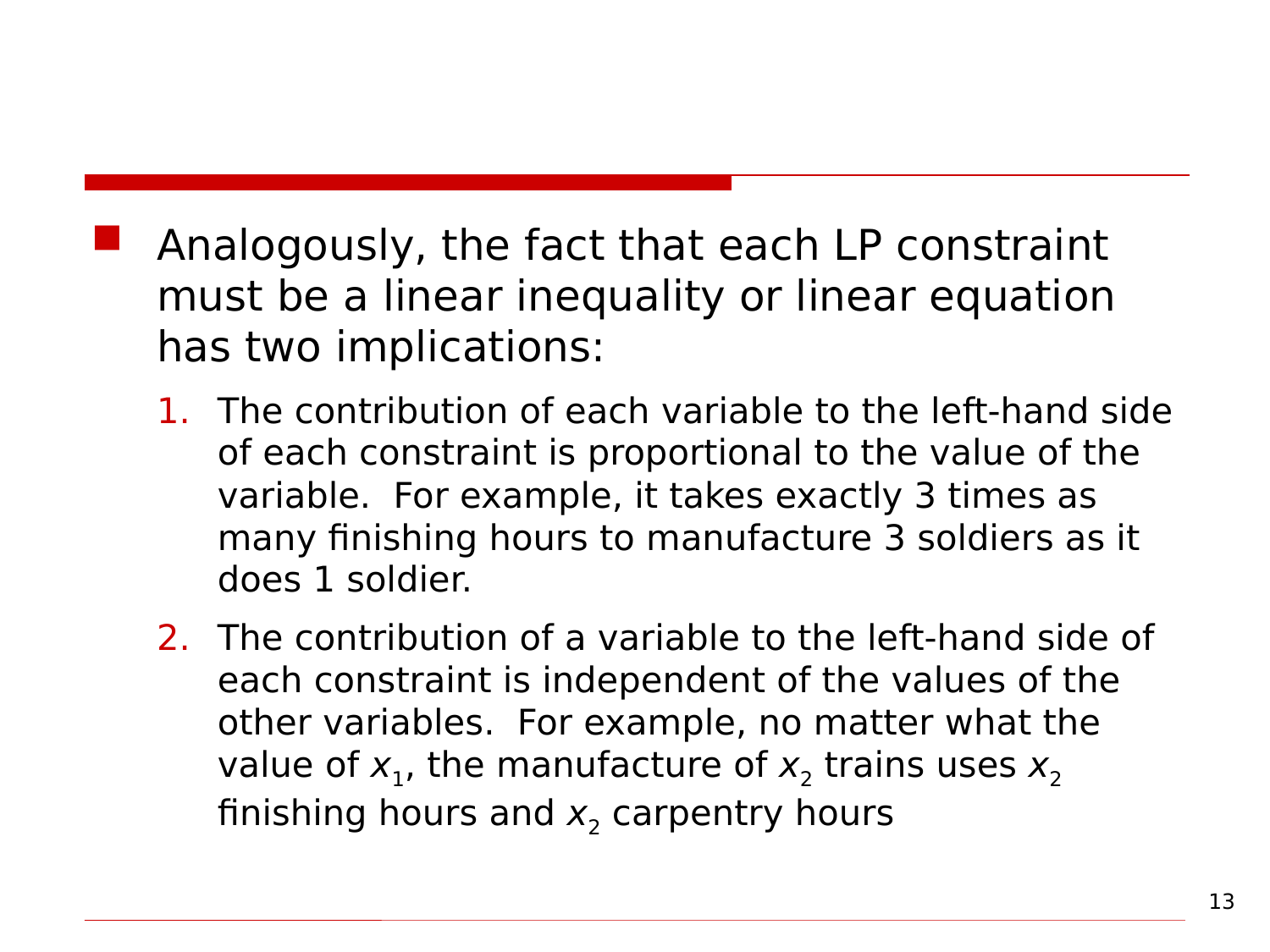

#
Analogously, the fact that each LP constraint must be a linear inequality or linear equation has two implications:
The contribution of each variable to the left-hand side of each constraint is proportional to the value of the variable.  For example, it takes exactly 3 times as many finishing hours to manufacture 3 soldiers as it does 1 soldier.
The contribution of a variable to the left-hand side of each constraint is independent of the values of the other variables.  For example, no matter what the value of x1, the manufacture of x2 trains uses x2 finishing hours and x2 carpentry hours